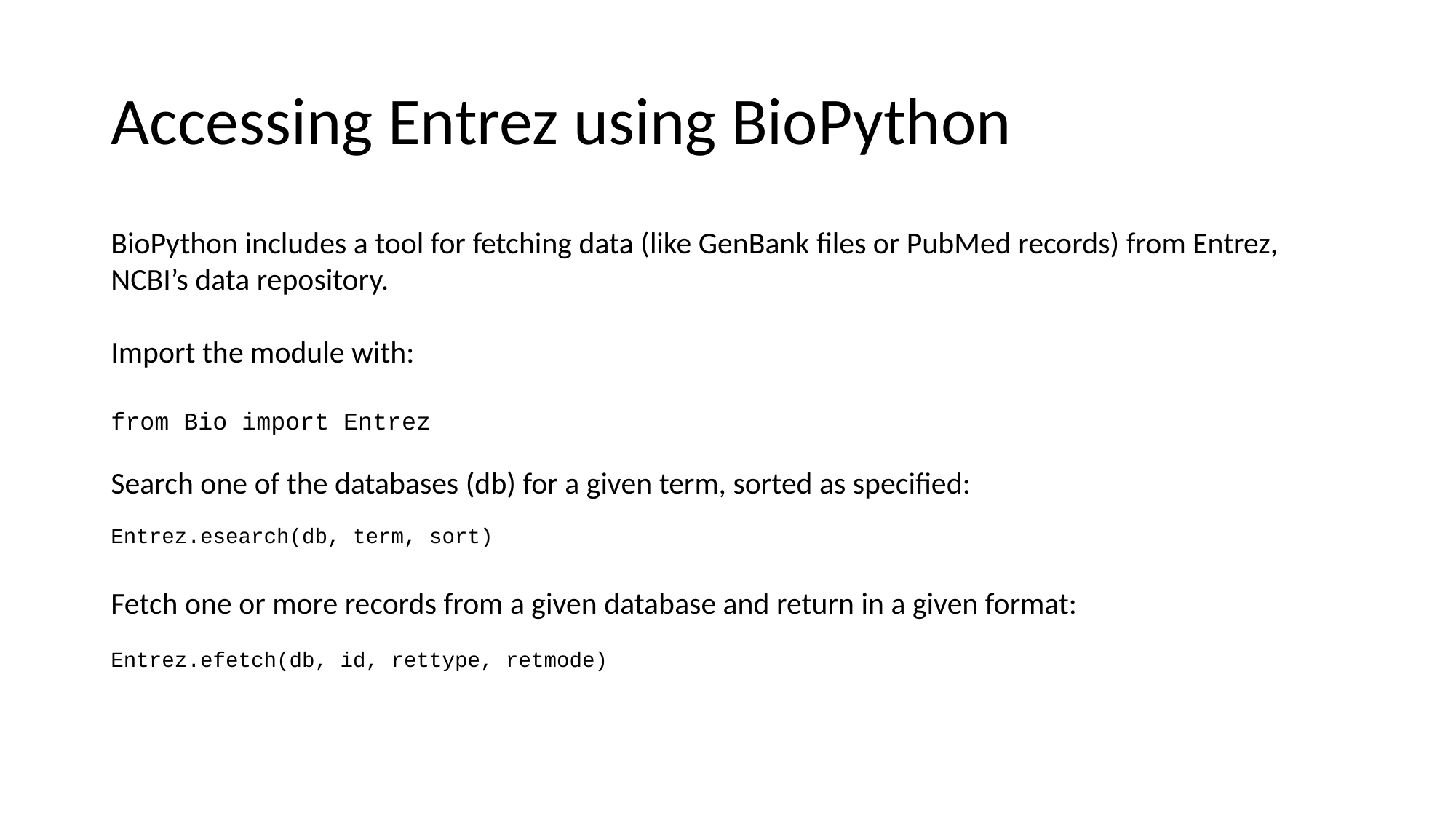

# Accessing Entrez using BioPython
BioPython includes a tool for fetching data (like GenBank files or PubMed records) from Entrez, NCBI’s data repository.

Import the module with:
from Bio import Entrez

Search one of the databases (db) for a given term, sorted as specified:
Entrez.esearch(db, term, sort)
Fetch one or more records from a given database and return in a given format:

Entrez.efetch(db, id, rettype, retmode)